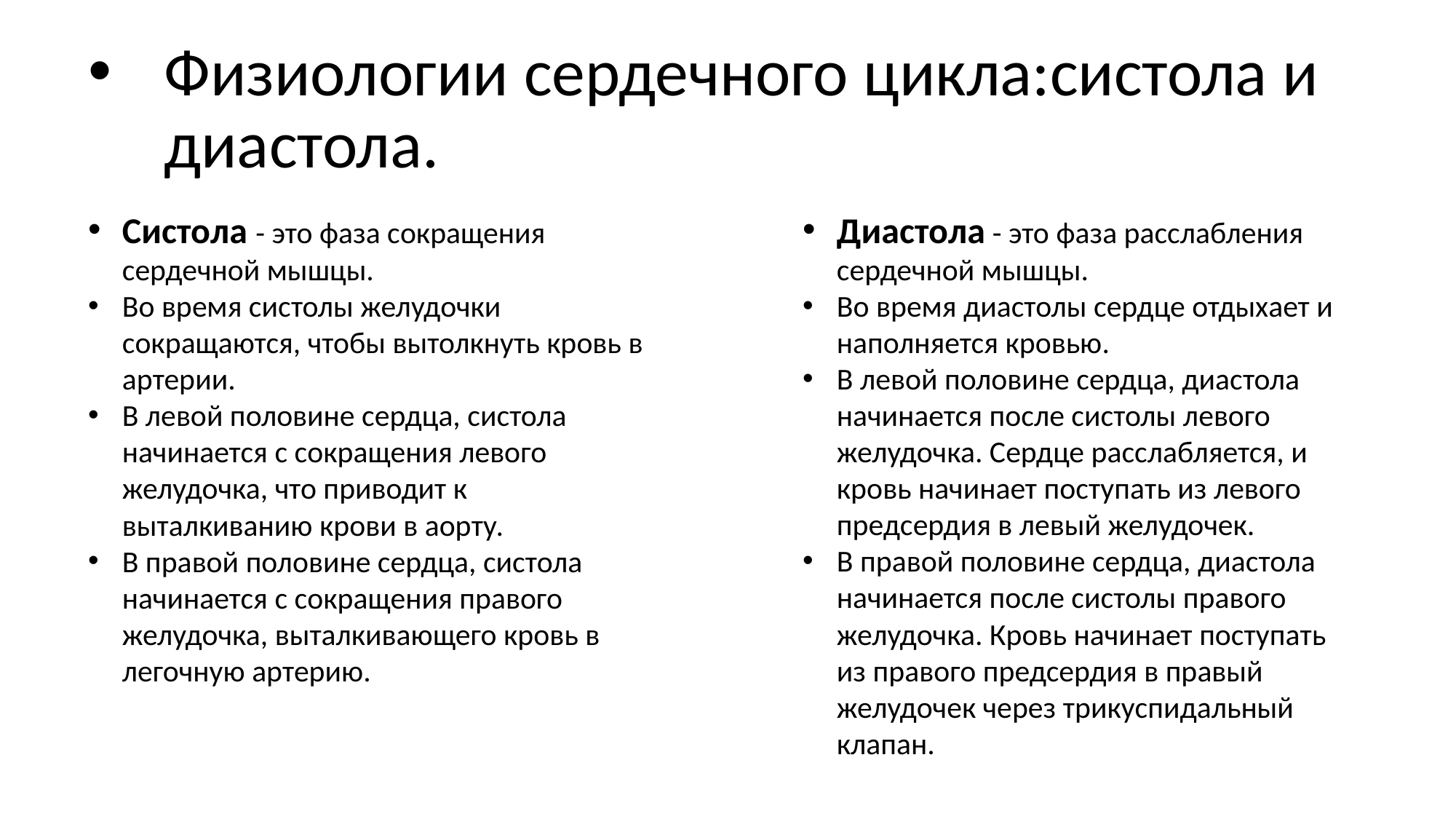

# Физиологии сердечного цикла:систола и диастола.
Диастола - это фаза расслабления сердечной мышцы.
Во время диастолы сердце отдыхает и наполняется кровью.
В левой половине сердца, диастола начинается после систолы левого желудочка. Сердце расслабляется, и кровь начинает поступать из левого предсердия в левый желудочек.
В правой половине сердца, диастола начинается после систолы правого желудочка. Кровь начинает поступать из правого предсердия в правый желудочек через трикуспидальный клапан.
Систола - это фаза сокращения сердечной мышцы.
Во время систолы желудочки сокращаются, чтобы вытолкнуть кровь в артерии.
В левой половине сердца, систола начинается с сокращения левого желудочка, что приводит к выталкиванию крови в аорту.
В правой половине сердца, систола начинается с сокращения правого желудочка, выталкивающего кровь в легочную артерию.